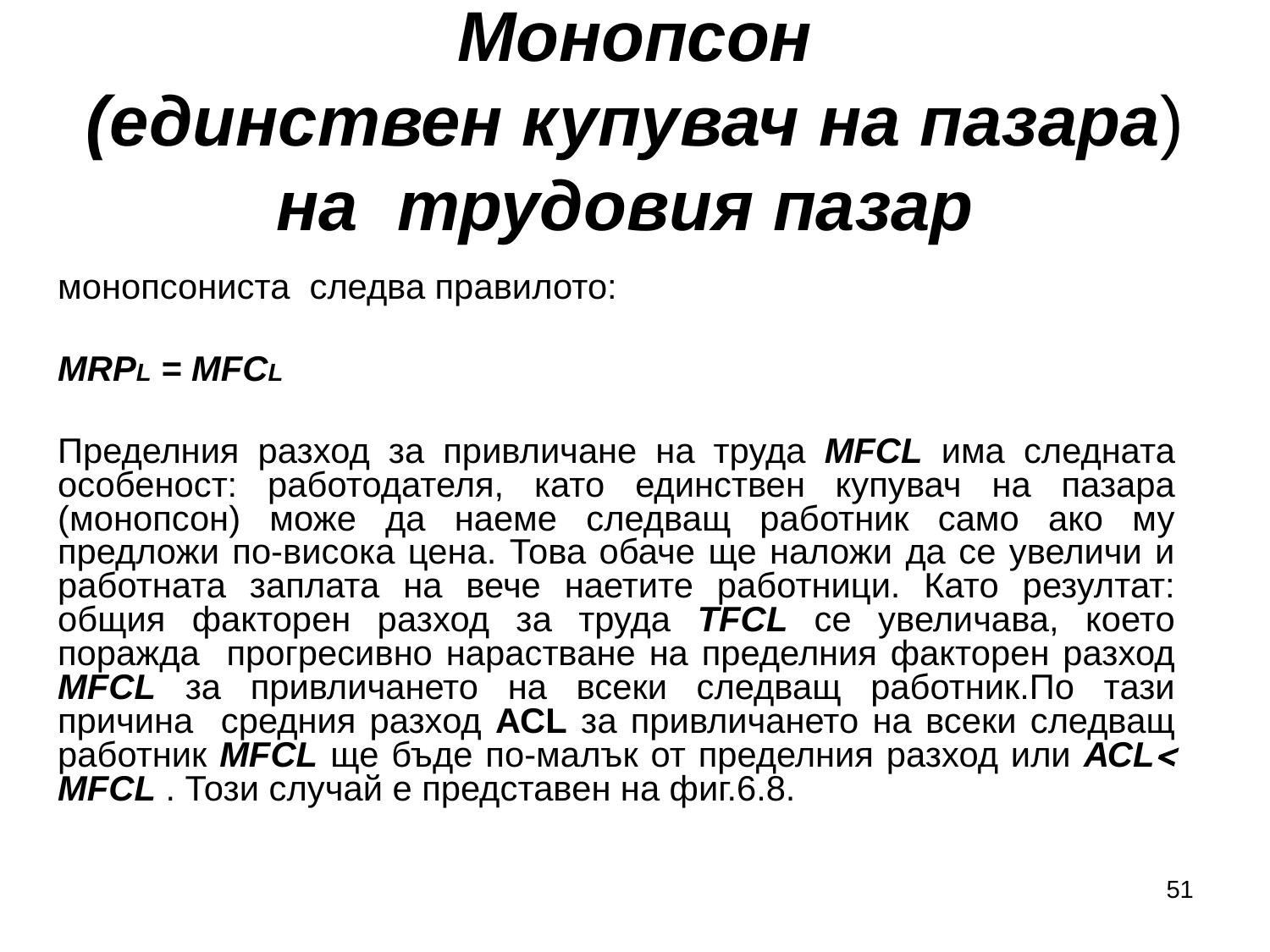

# Монопсон (единствен купувач на пазара) на  трудовия пазар
монопсониста  следва правилото:

MRPL = MFCL

Пределния разход за привличане на труда MFCL има следната особеност: работодателя, като единствен купувач на пазара (монопсон) може да наеме следващ работник само ако му предложи по-висока цена. Това обаче ще наложи да се увеличи и работната заплата на вече наетите работници. Като резултат: общия факторен разход за труда ТFCL се увеличава, което поражда  прогресивно нарастване на пределния факторен разход MFCL за привличането на всеки следващ работник.По тази причина  средния разход АСL за привличането на всеки следващ работник MFCL ще бъде по-малък от пределния разход или АСL< MFCL . Този случай е представен на фиг.6.8.
51